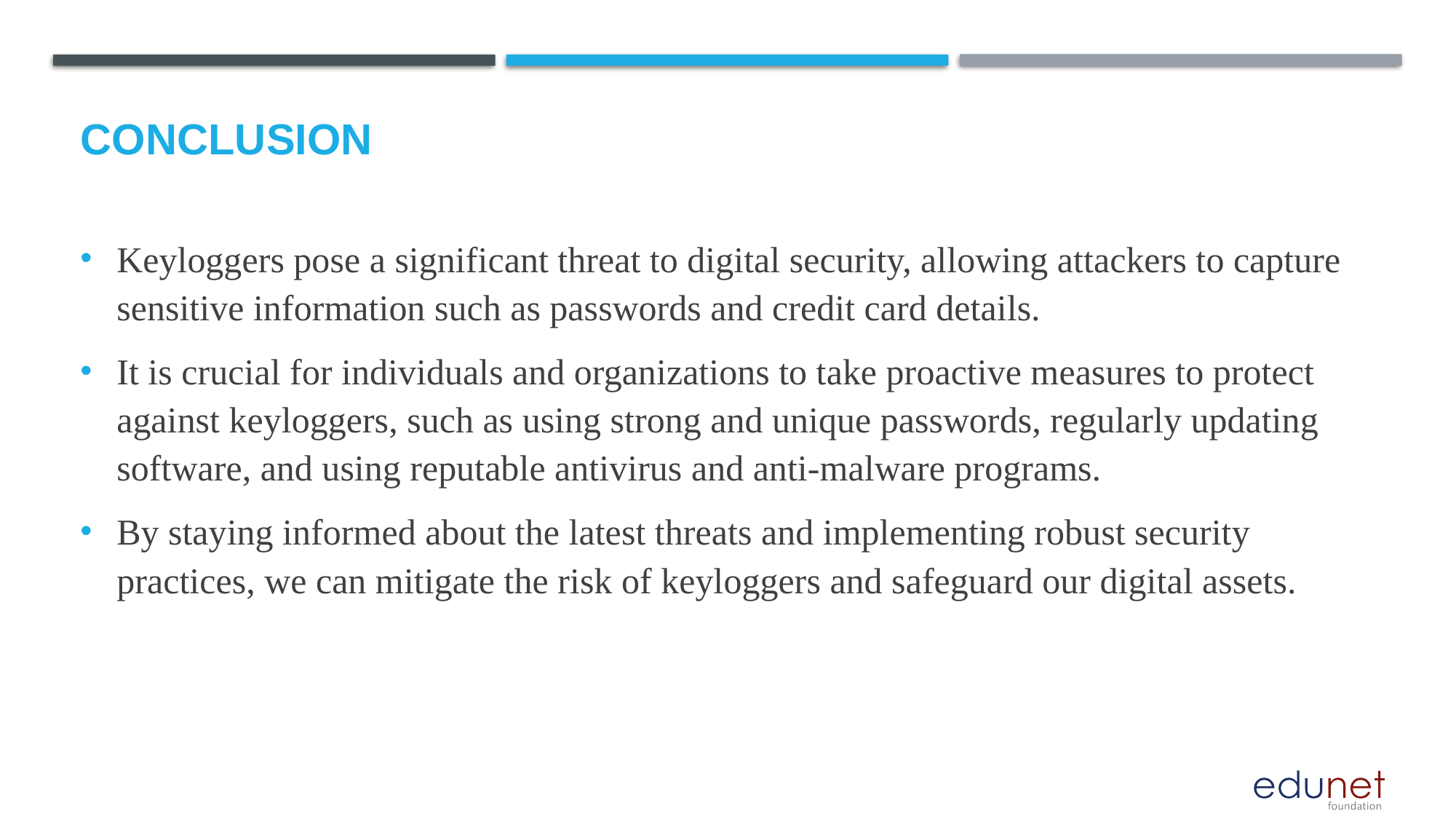

# Conclusion
Keyloggers pose a significant threat to digital security, allowing attackers to capture sensitive information such as passwords and credit card details.
It is crucial for individuals and organizations to take proactive measures to protect against keyloggers, such as using strong and unique passwords, regularly updating software, and using reputable antivirus and anti-malware programs.
By staying informed about the latest threats and implementing robust security practices, we can mitigate the risk of keyloggers and safeguard our digital assets.